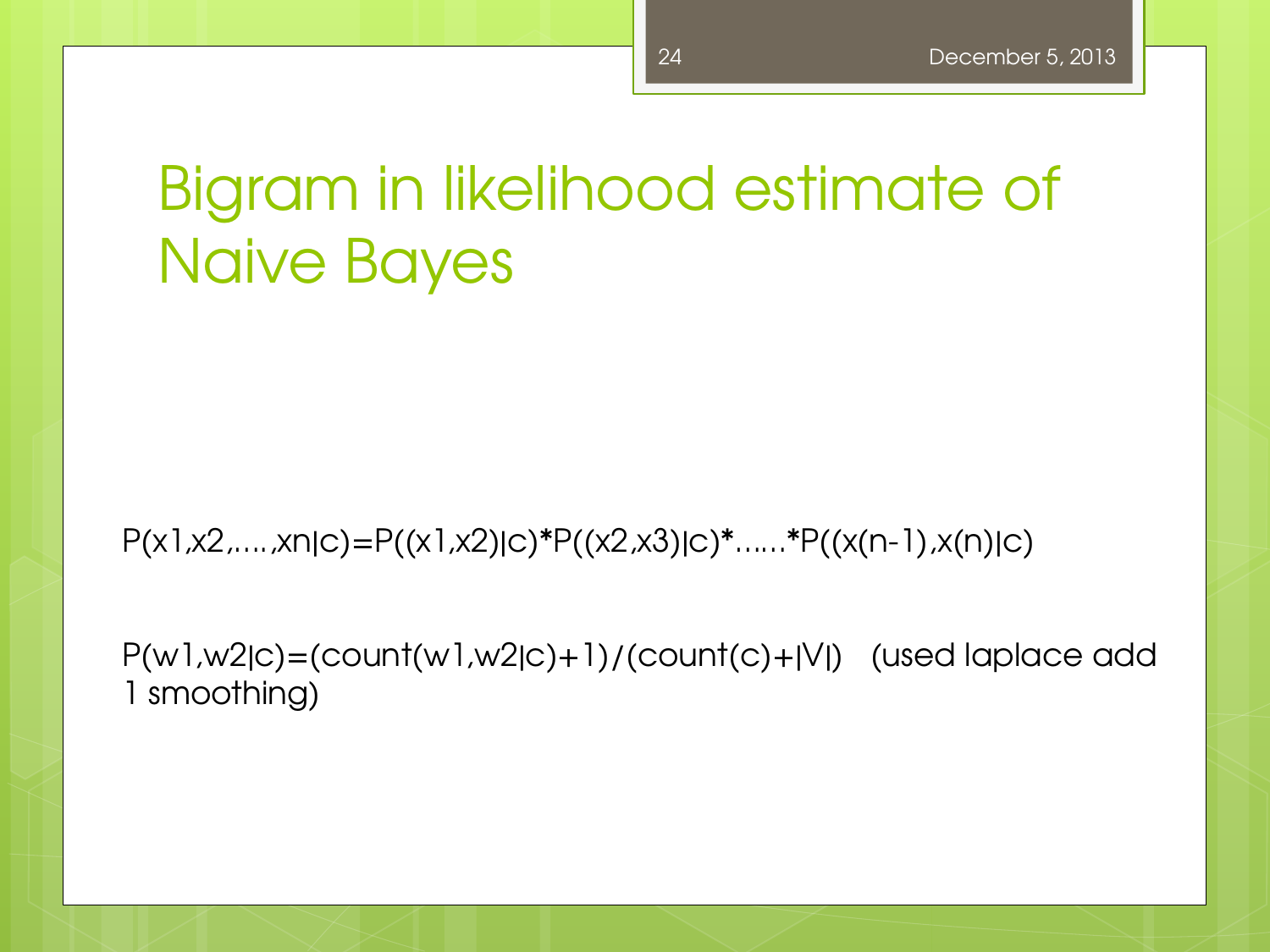

24
December 5, 2013
# Bigram in likelihood estimate of Naive Bayes
P(x1,x2,….,xn|c)=P((x1,x2)|c)*P((x2,x3)|c)*……*P((x(n-1),x(n)|c)

P(w1,w2|c)=(count(w1,w2|c)+1)/(count(c)+|V|)   (used laplace add 1 smoothing)